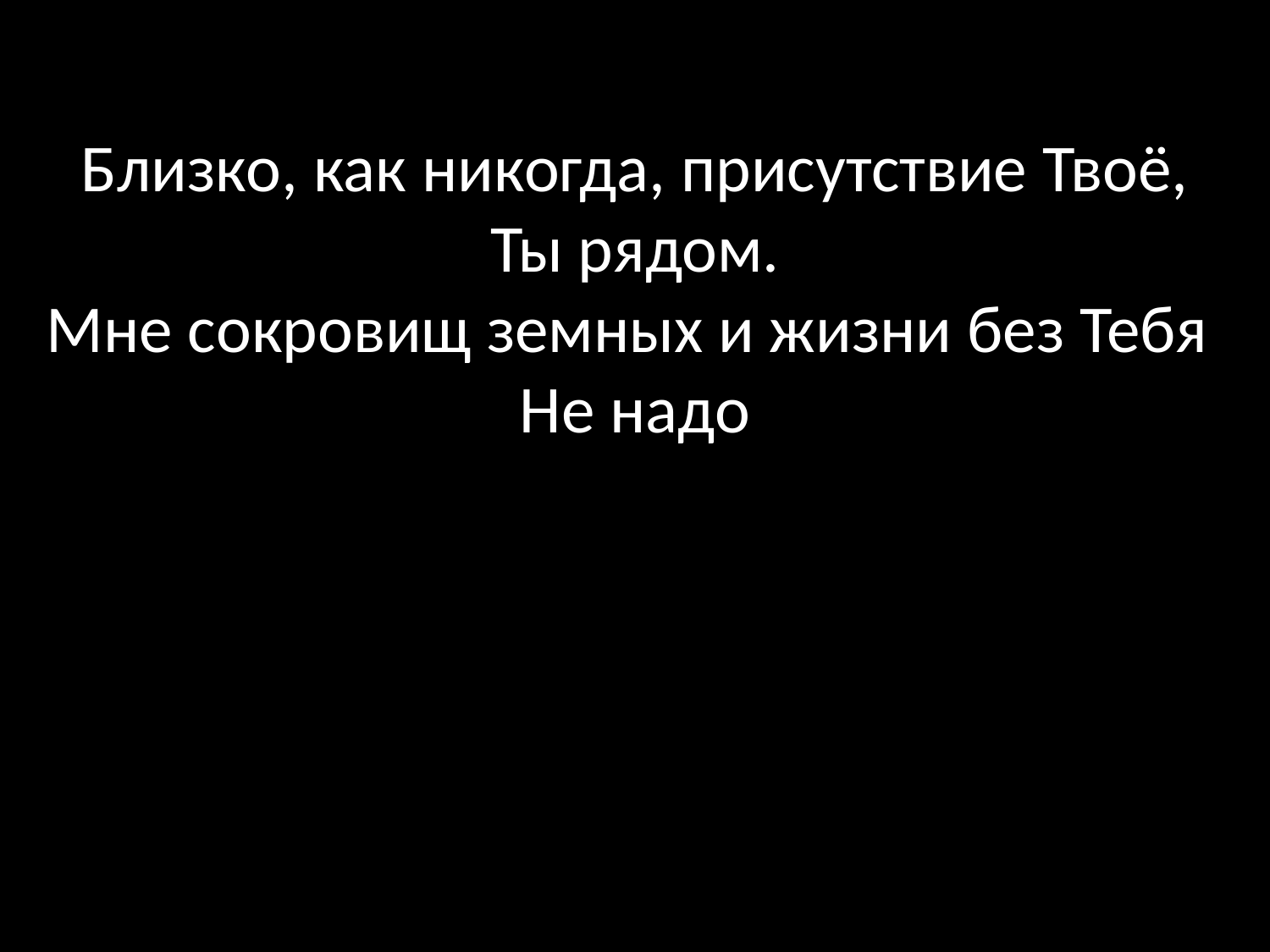

# Близко, как никогда, присутствие Твоё, Ты рядом. Мне сокровищ земных и жизни без Тебя Не надо